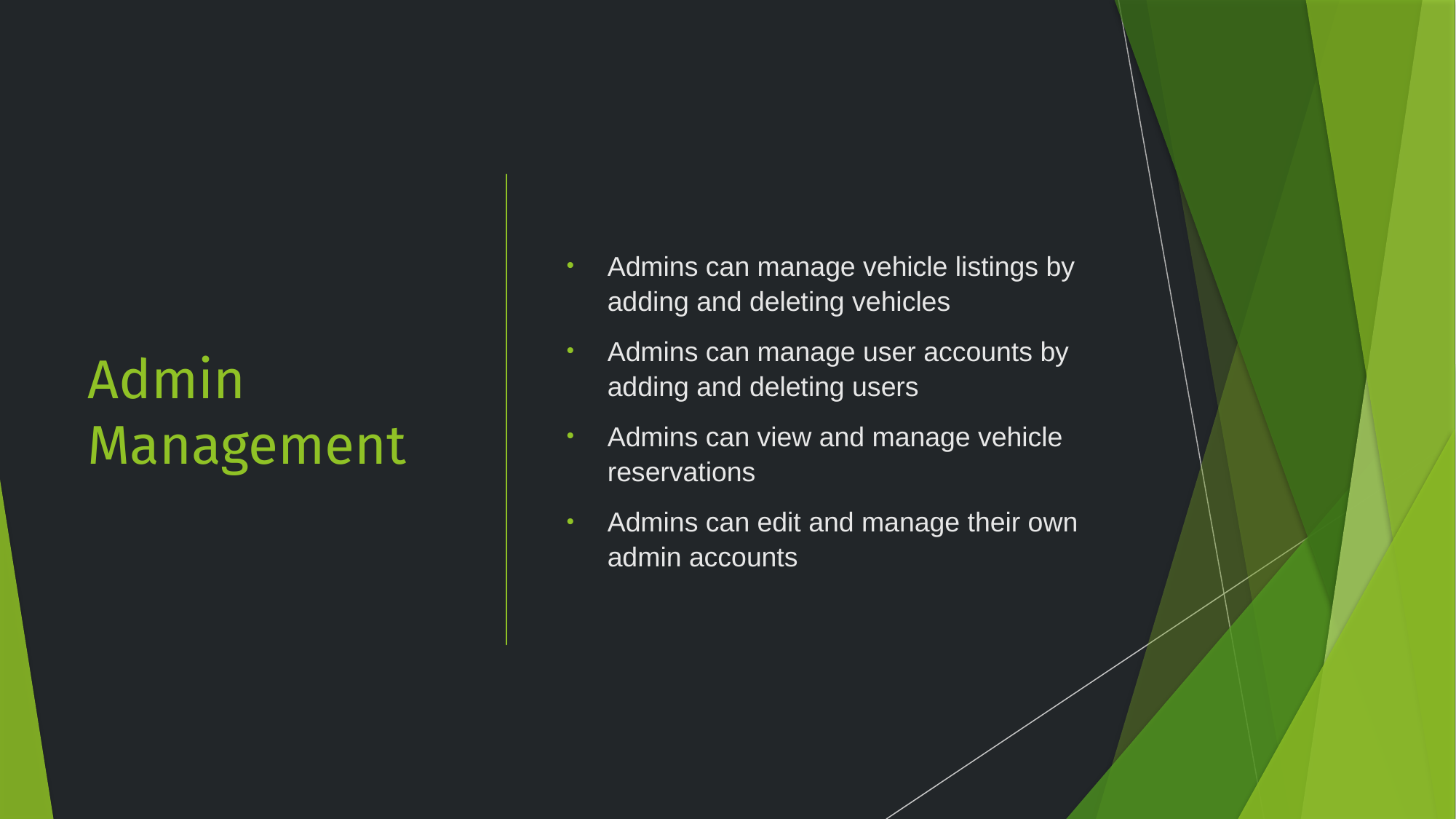

# Admin Management
Admins can manage vehicle listings by adding and deleting vehicles
Admins can manage user accounts by adding and deleting users
Admins can view and manage vehicle reservations
Admins can edit and manage their own admin accounts